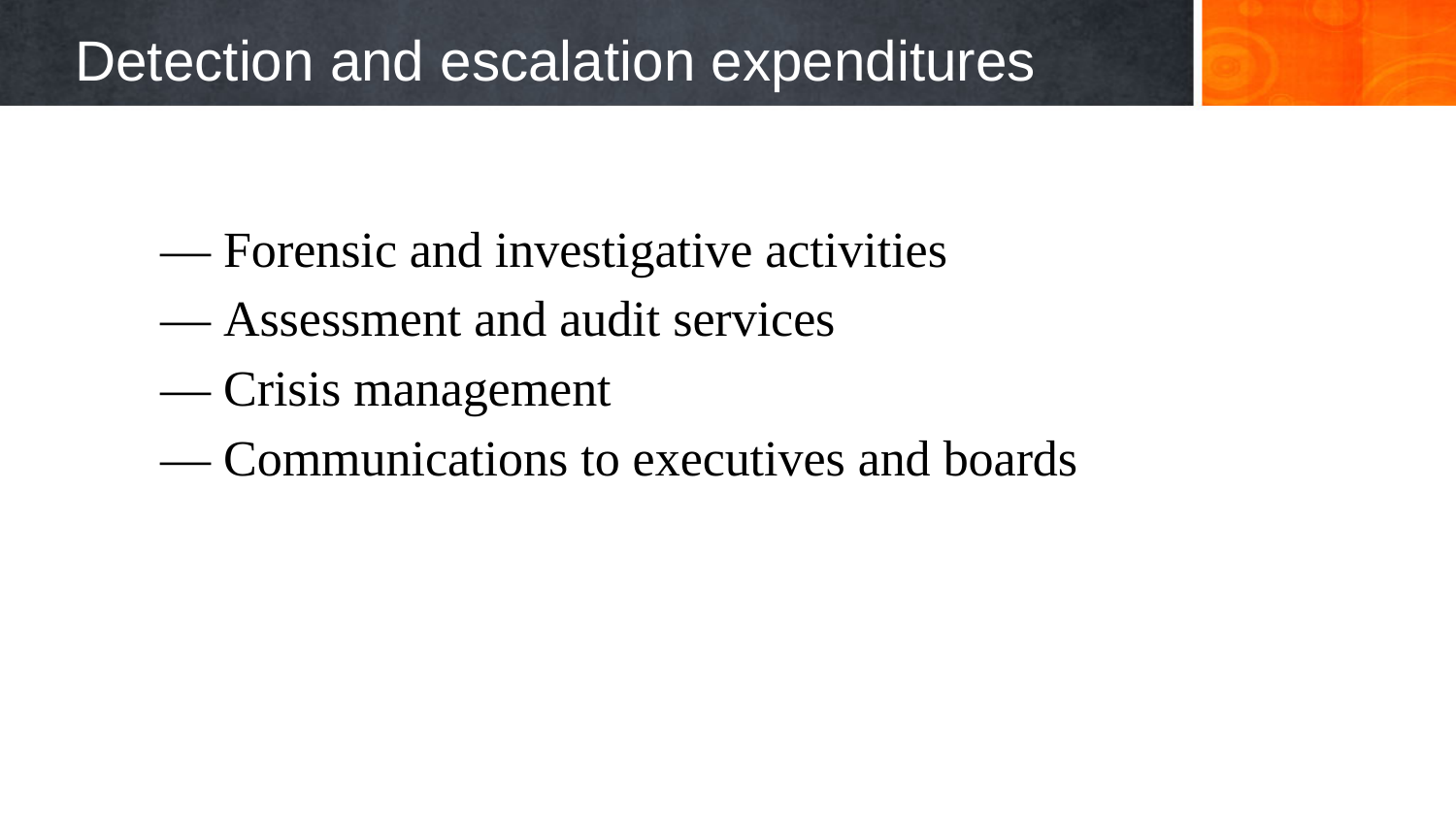

# Detection and escalation expenditures
— Forensic and investigative activities
— Assessment and audit services
— Crisis management
— Communications to executives and boards